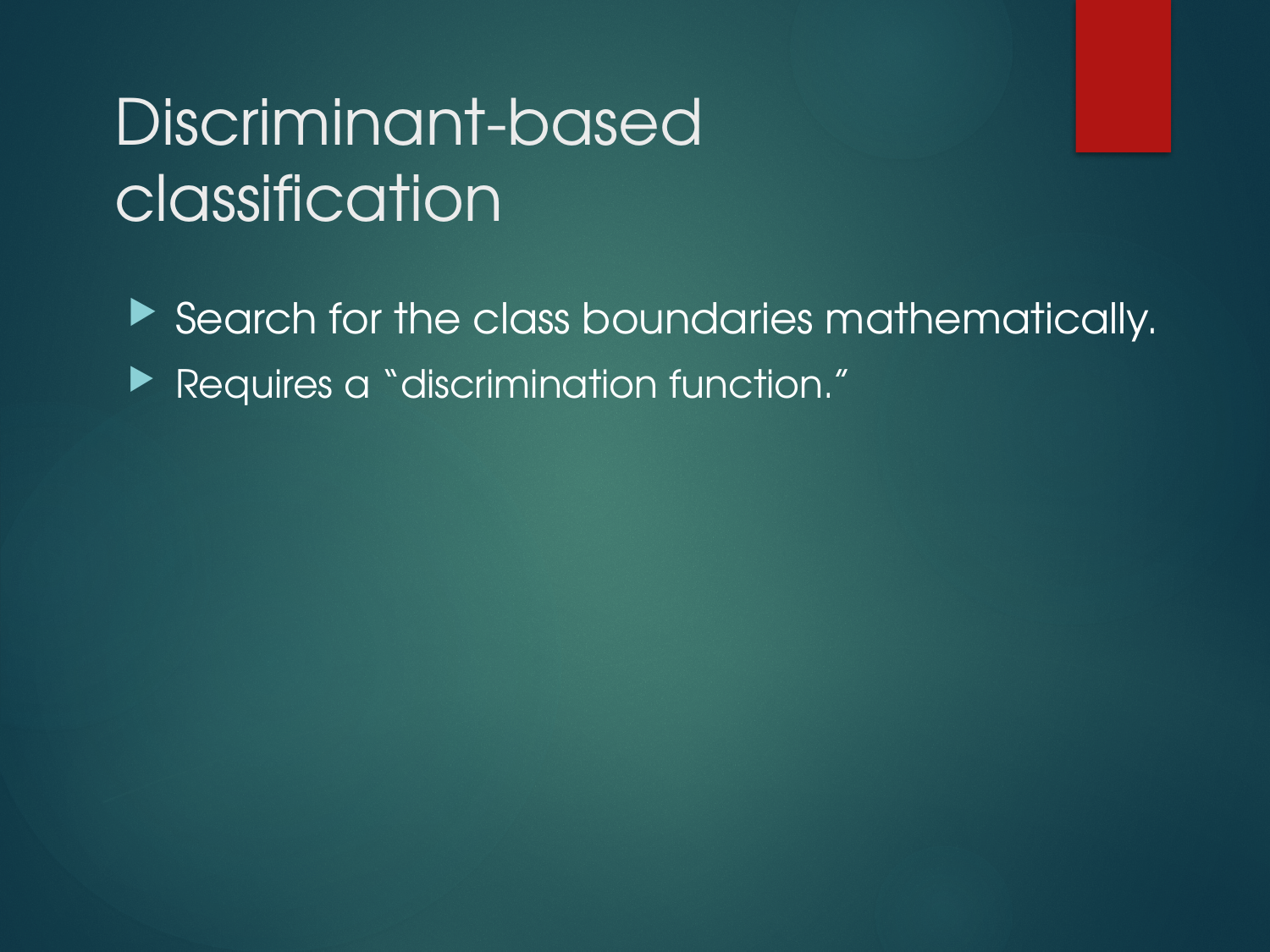

# Discriminant-based classification
Search for the class boundaries mathematically.
Requires a “discrimination function.”